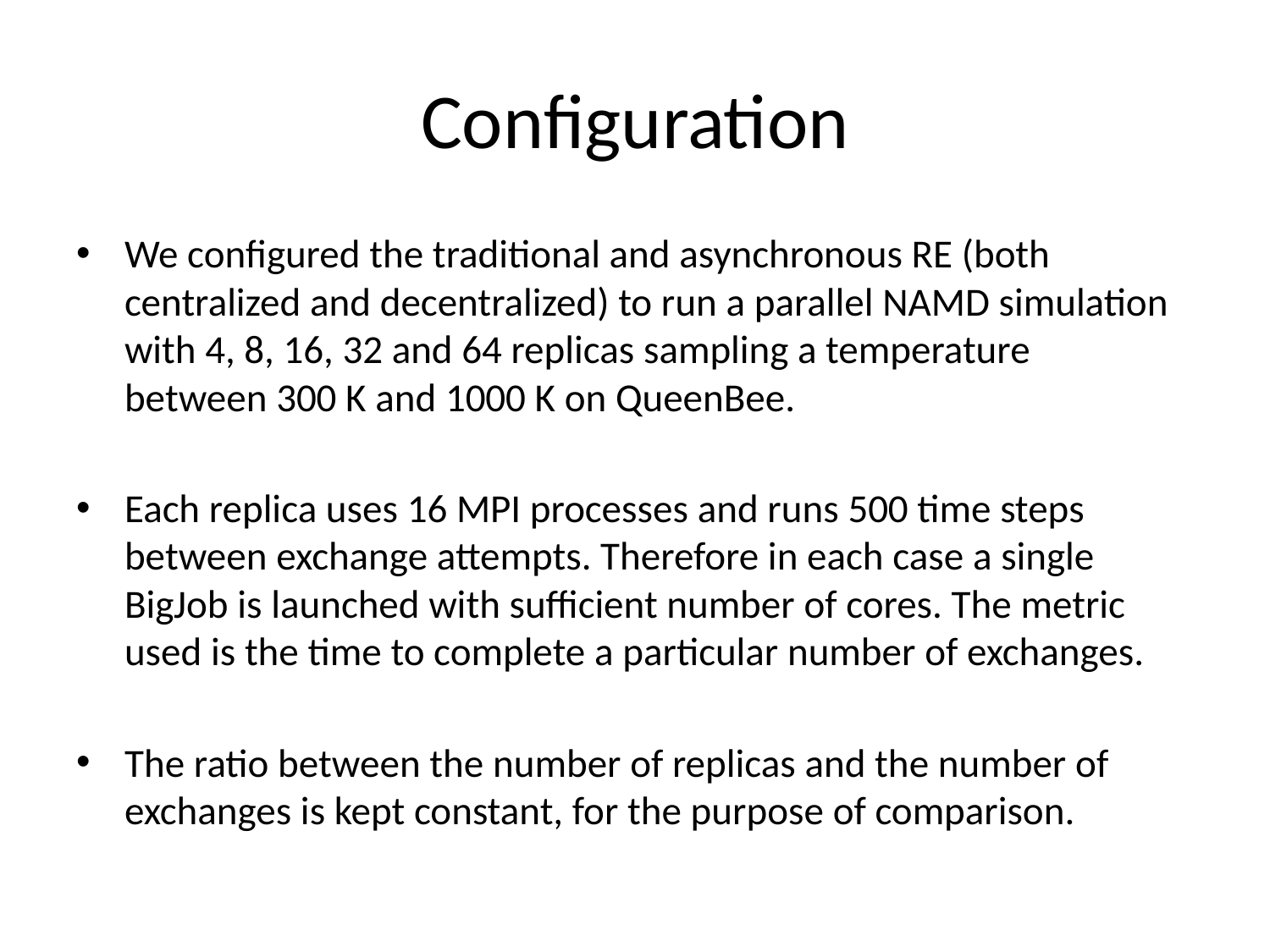

# Configuration
We configured the traditional and asynchronous RE (both centralized and decentralized) to run a parallel NAMD simulation with 4, 8, 16, 32 and 64 replicas sampling a temperature between 300 K and 1000 K on QueenBee.

Each replica uses 16 MPI processes and runs 500 time steps between exchange attempts. Therefore in each case a single BigJob is launched with sufficient number of cores. The metric used is the time to complete a particular number of exchanges.

The ratio between the number of replicas and the number of exchanges is kept constant, for the purpose of comparison.